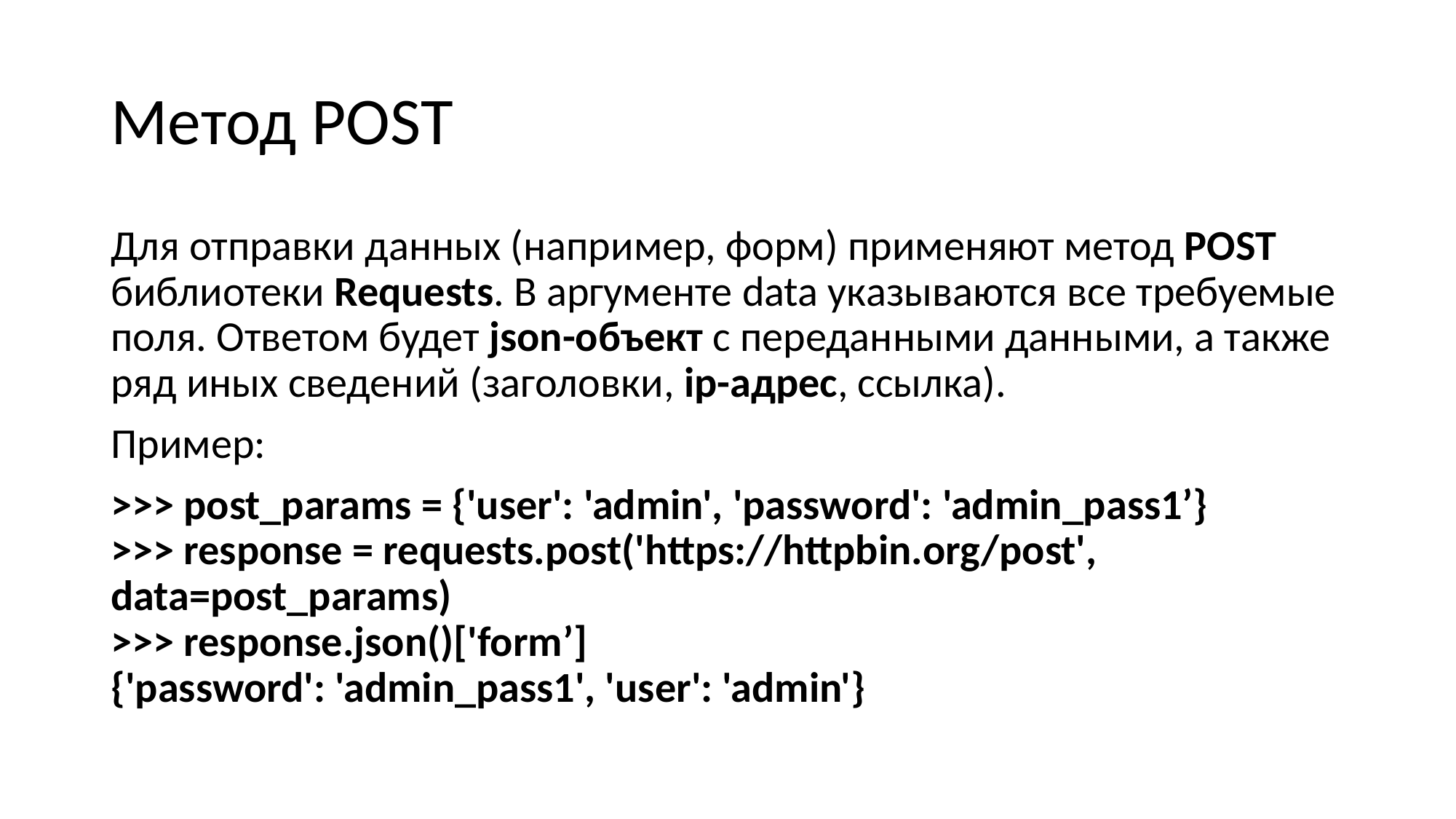

# Метод POST
Для отправки данных (например, форм) применяют метод POST библиотеки Requests. В аргументе data указываются все требуемые поля. Ответом будет json-объект с переданными данными, а также ряд иных сведений (заголовки, ip-адрес, ссылка).
Пример:
>>> post_params = {'user': 'admin', 'password': 'admin_pass1’}
>>> response = requests.post('https://httpbin.org/post', data=post_params)
>>> response.json()['form’]
{'password': 'admin_pass1', 'user': 'admin'}